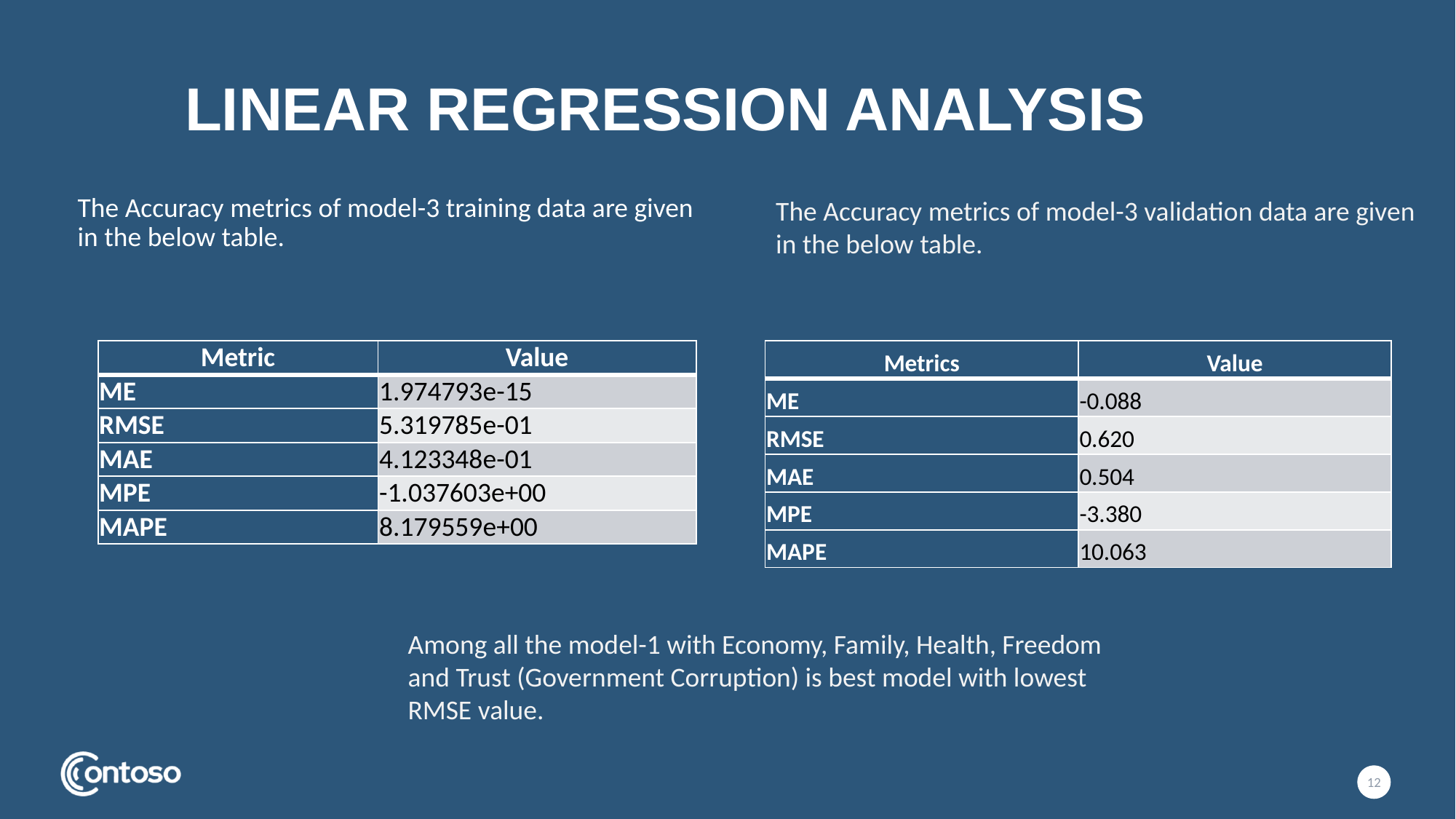

# Linear regression analysis
The Accuracy metrics of model-3 training data are given in the below table.
The Accuracy metrics of model-3 validation data are given in the below table.
| Metric | Value |
| --- | --- |
| ME | 1.974793e-15 |
| RMSE | 5.319785e-01 |
| MAE | 4.123348e-01 |
| MPE | -1.037603e+00 |
| MAPE | 8.179559e+00 |
| Metrics | Value |
| --- | --- |
| ME | -0.088 |
| RMSE | 0.620 |
| MAE | 0.504 |
| MPE | -3.380 |
| MAPE | 10.063 |
Among all the model-1 with Economy, Family, Health, Freedom and Trust (Government Corruption) is best model with lowest RMSE value.
12